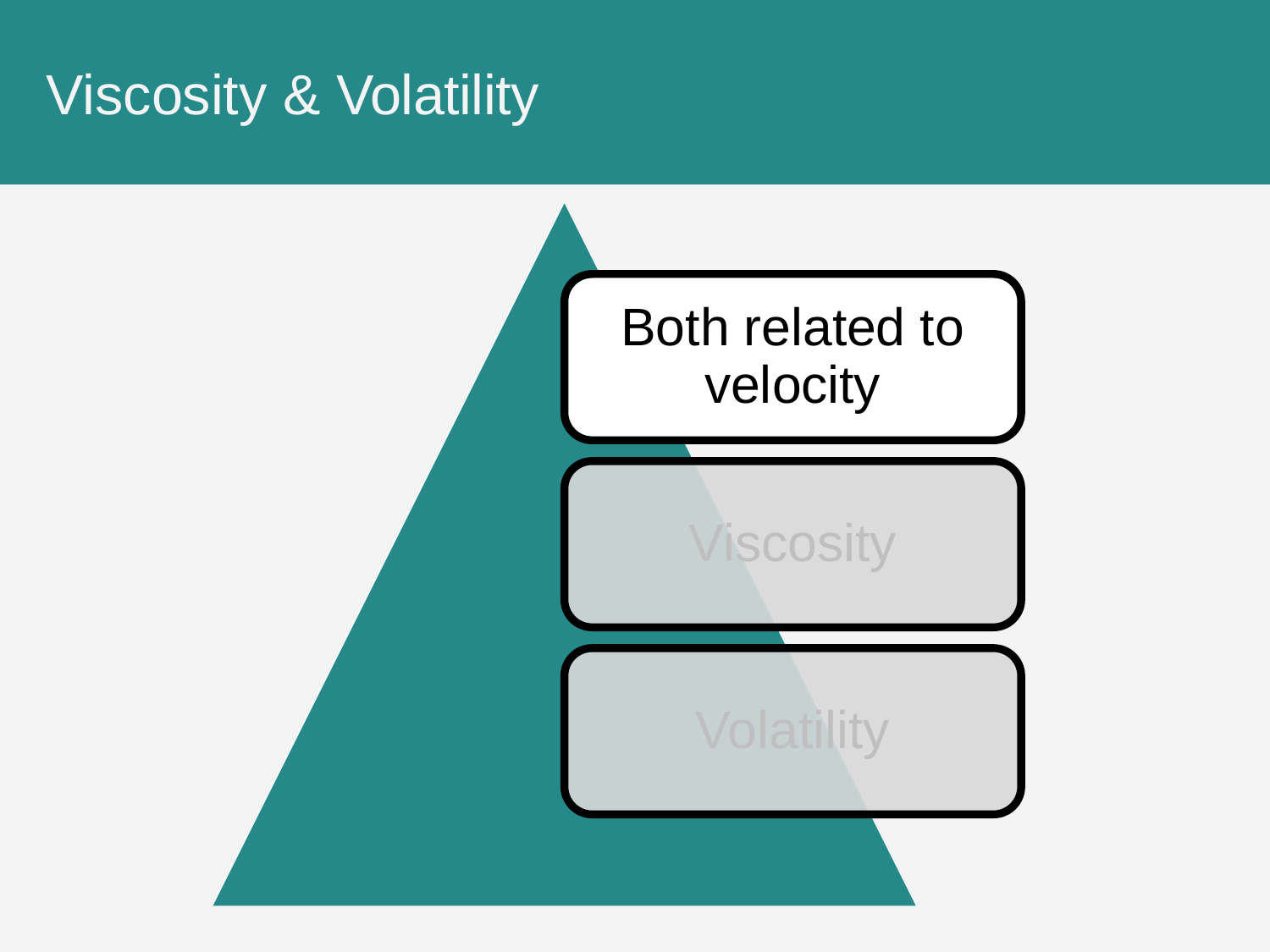

# Viscosity & Volatility

Both related to velocity
Viscosity
Volatility